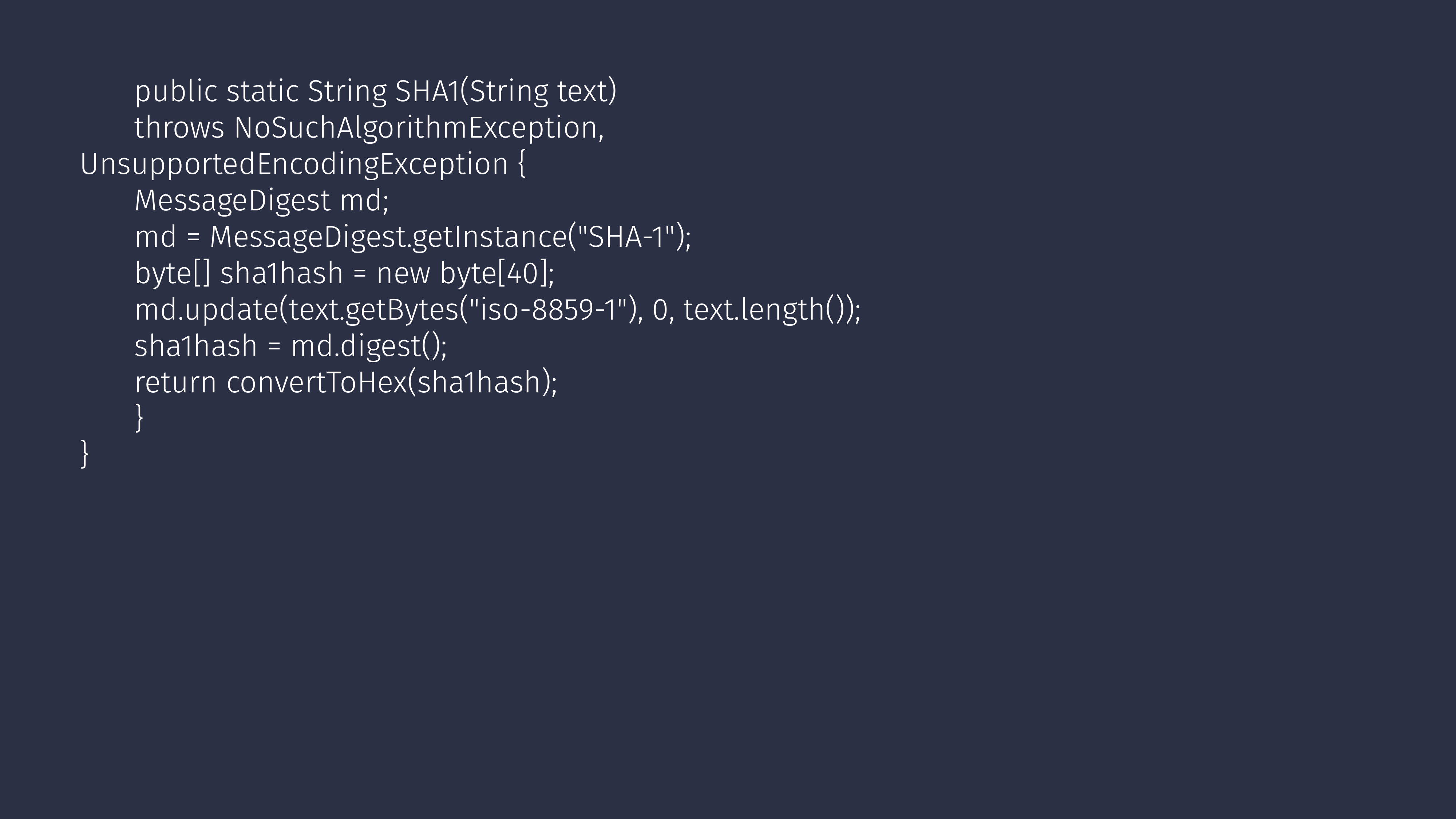

public static String SHA1(String text)
	throws NoSuchAlgorithmException,
UnsupportedEncodingException {
	MessageDigest md;
	md = MessageDigest.getInstance("SHA-1");
	byte[] sha1hash = new byte[40];
	md.update(text.getBytes("iso-8859-1"), 0, text.length());
	sha1hash = md.digest();
	return convertToHex(sha1hash);
	}
}